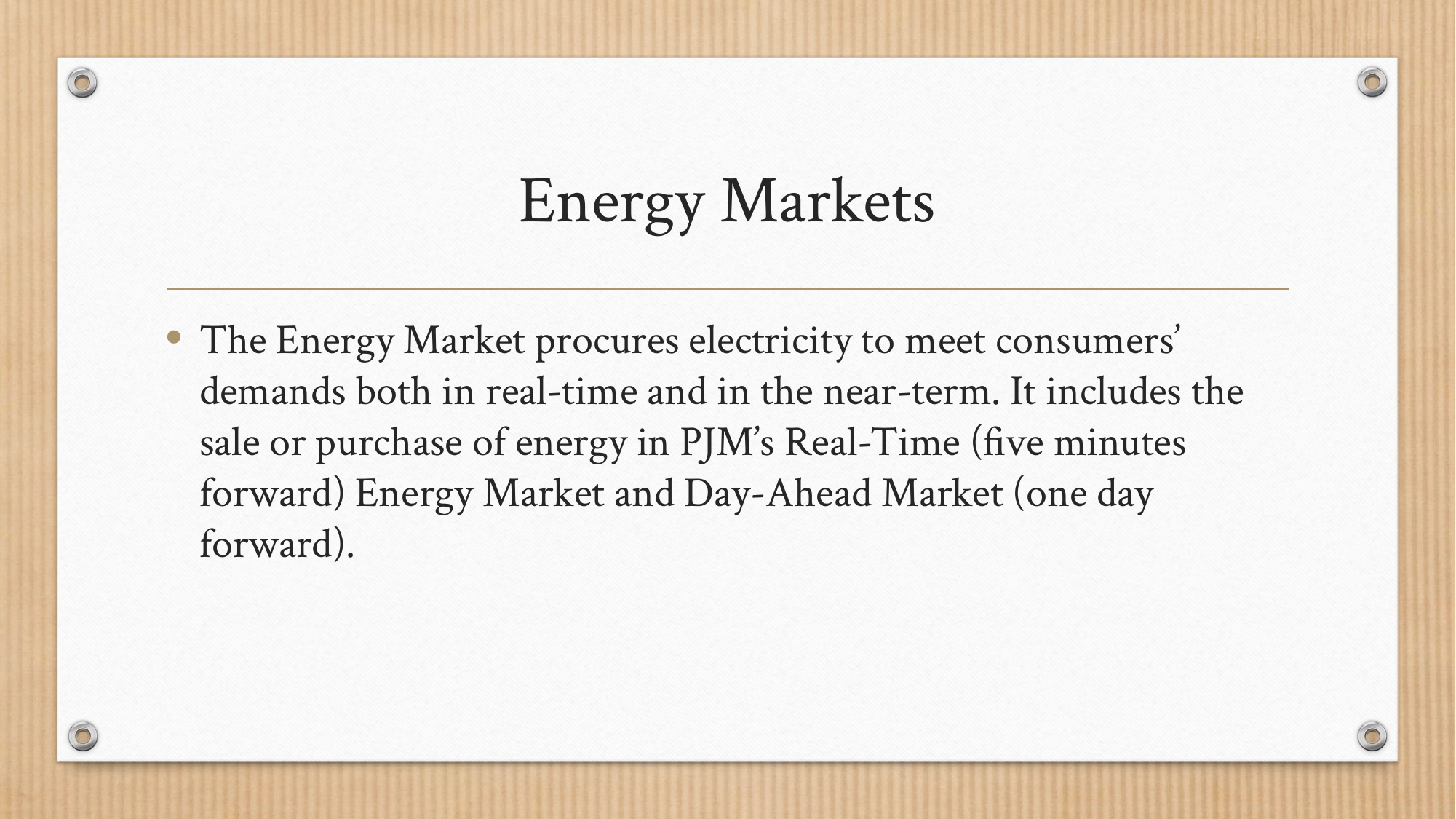

# Energy Markets
The Energy Market procures electricity to meet consumers’ demands both in real-time and in the near-term. It includes the sale or purchase of energy in PJM’s Real-Time (five minutes forward) Energy Market and Day-Ahead Market (one day forward).